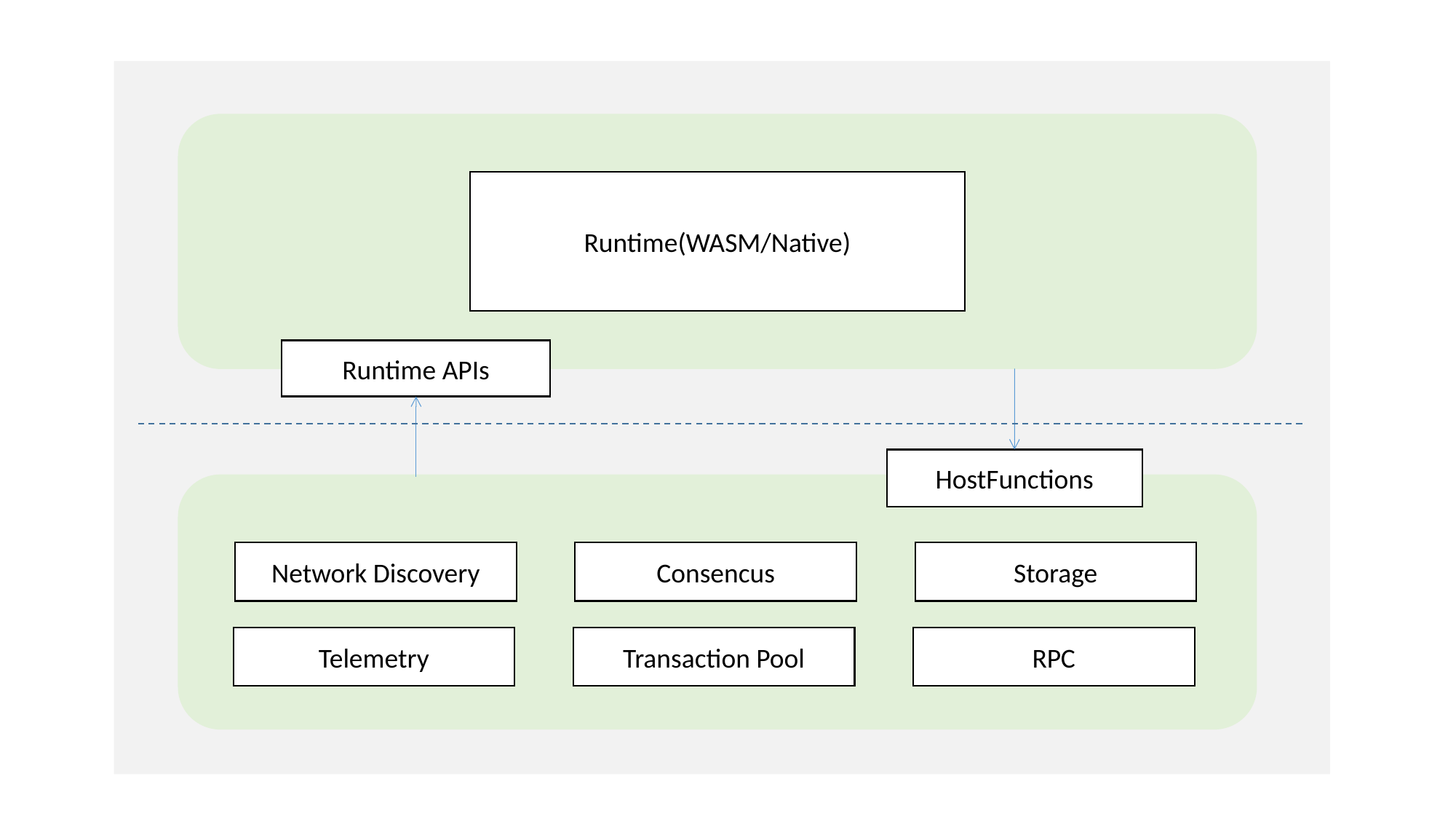

Runtime(WASM/Native)
Runtime APIs
HostFunctions

Network Discovery
Consencus
Storage
Telemetry
Transaction Pool
RPC